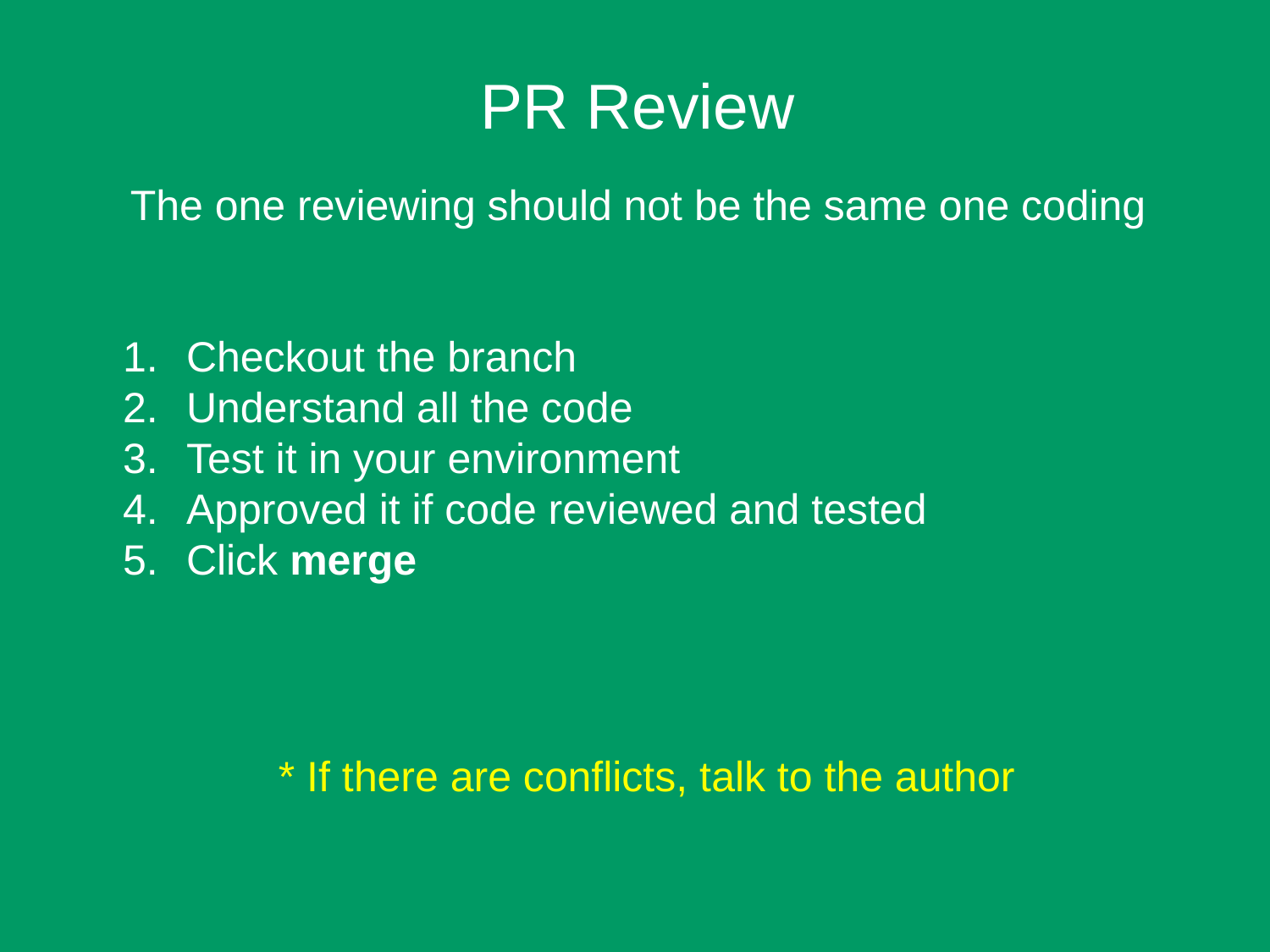

PR Review
The one reviewing should not be the same one coding

Checkout the branch
Understand all the code
Test it in your environment
Approved it if code reviewed and tested
Click merge

* If there are conflicts, talk to the author